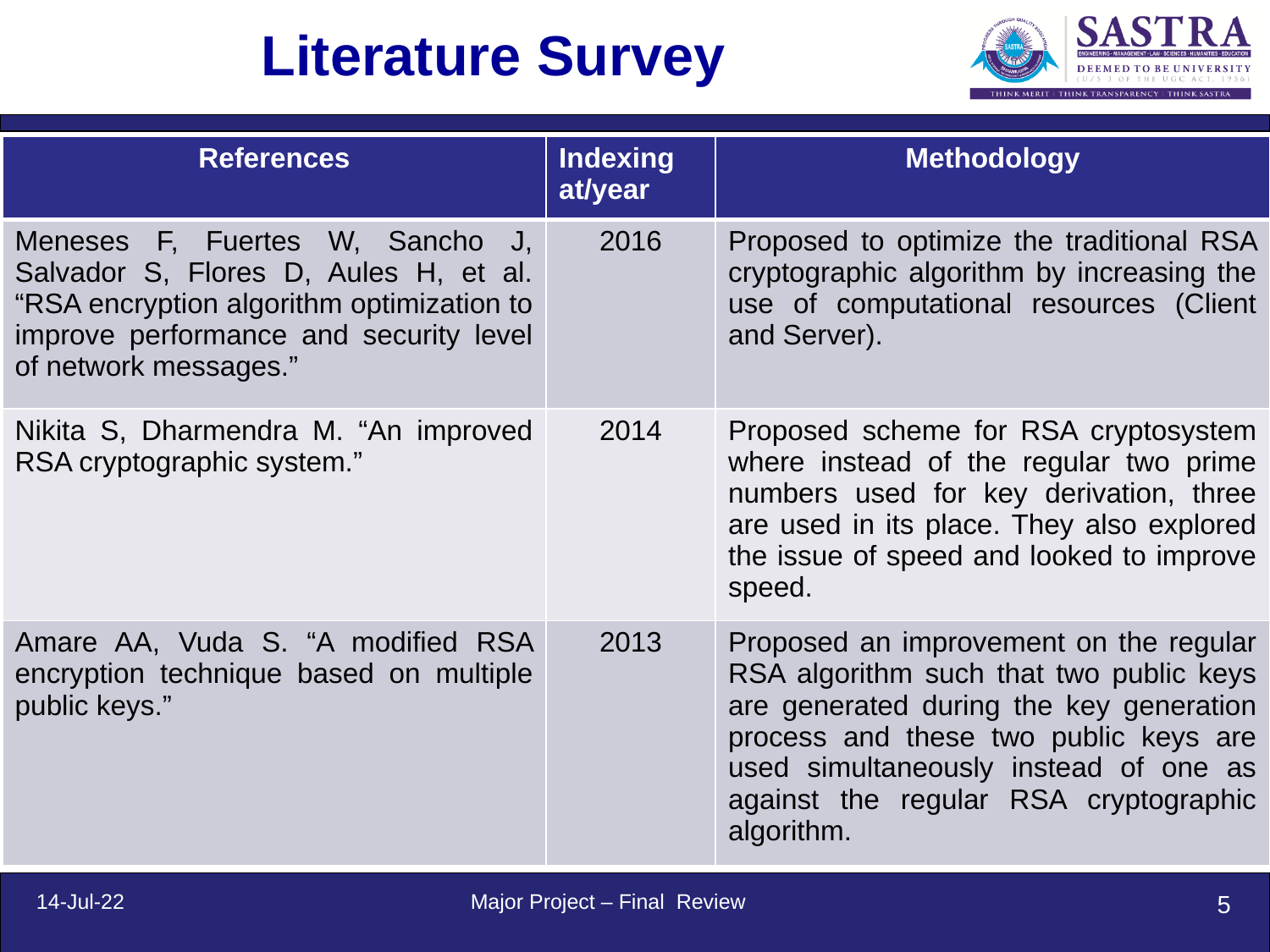

# Literature Survey
| References | Indexing at/year | Methodology |
| --- | --- | --- |
| Meneses F, Fuertes W, Sancho J, Salvador S, Flores D, Aules H, et al. “RSA encryption algorithm optimization to improve performance and security level of network messages.” | 2016 | Proposed to optimize the traditional RSA cryptographic algorithm by increasing the use of computational resources (Client and Server). |
| Nikita S, Dharmendra M. “An improved RSA cryptographic system.” | 2014 | Proposed scheme for RSA cryptosystem where instead of the regular two prime numbers used for key derivation, three are used in its place. They also explored the issue of speed and looked to improve speed. |
| Amare AA, Vuda S. “A modified RSA encryption technique based on multiple public keys.” | 2013 | Proposed an improvement on the regular RSA algorithm such that two public keys are generated during the key generation process and these two public keys are used simultaneously instead of one as against the regular RSA cryptographic algorithm. |
14-Jul-22
Major Project – Final  Review
5